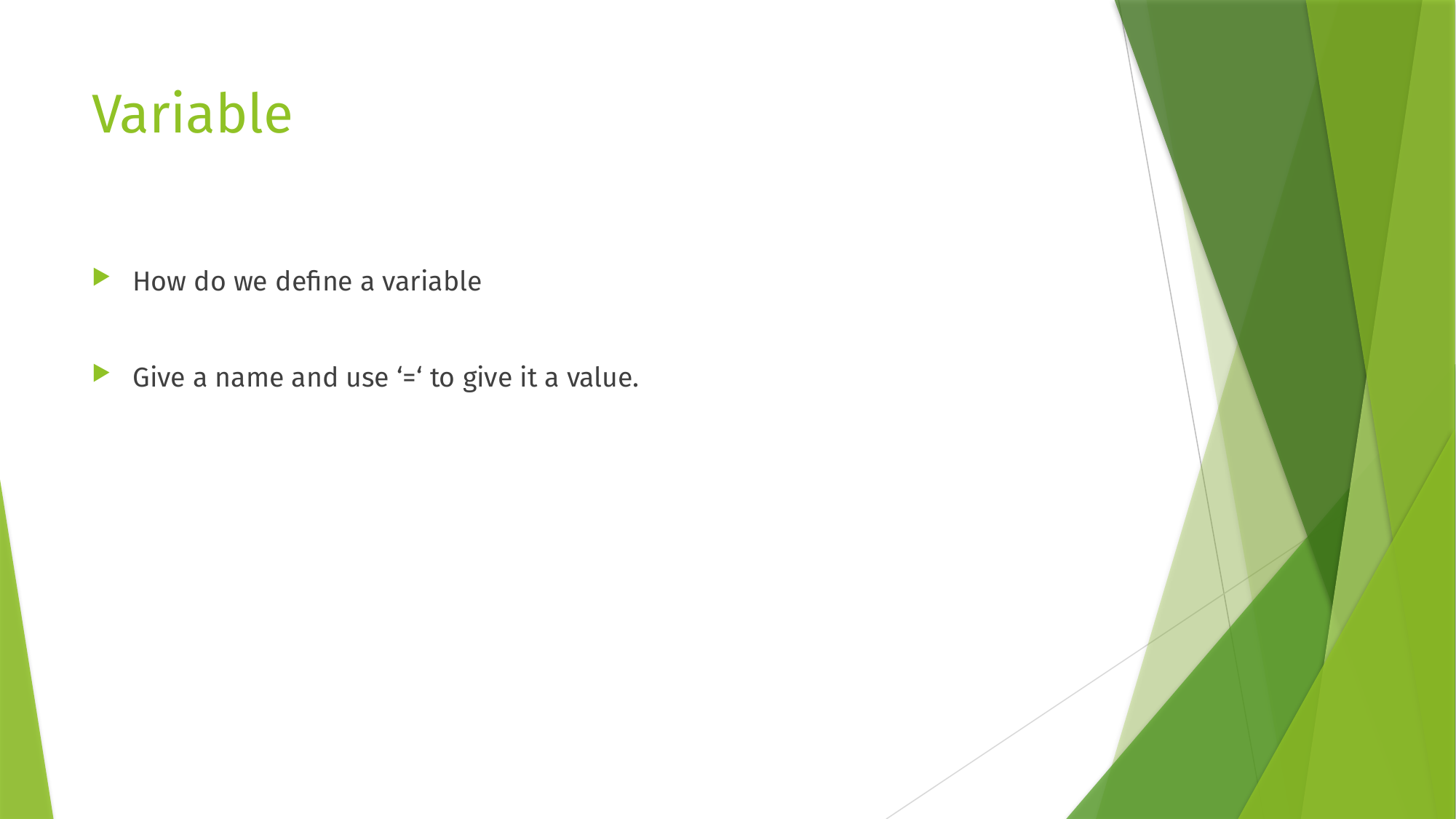

# Variable
How do we define a variable

Give a name and use ‘=‘ to give it a value.